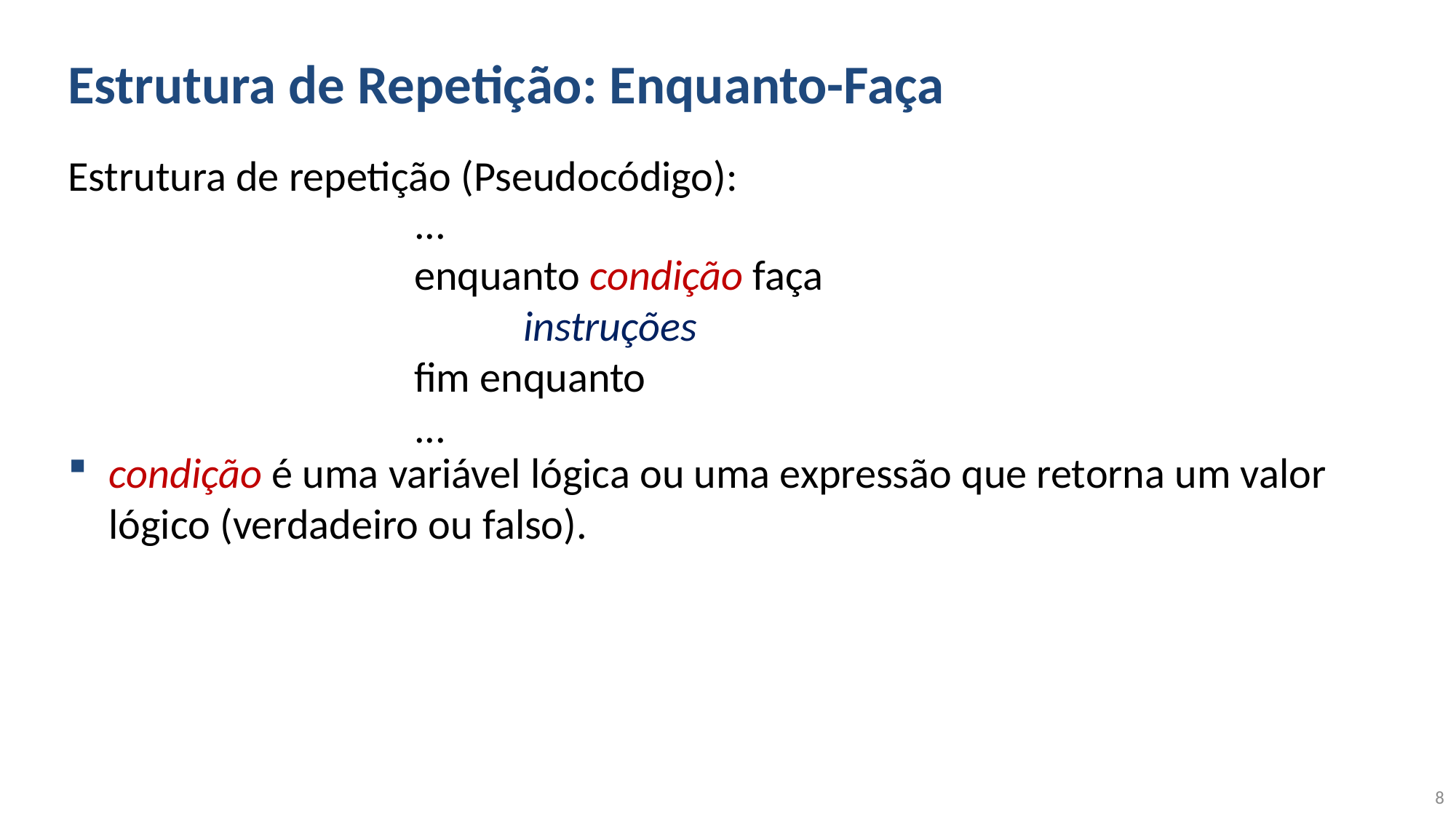

# Estrutura de Repetição: Enquanto-Faça
Estrutura de repetição (Pseudocódigo):

condição é uma variável lógica ou uma expressão que retorna um valor lógico (verdadeiro ou falso).

...
enquanto condição faça
	instruções
fim enquanto
...
8